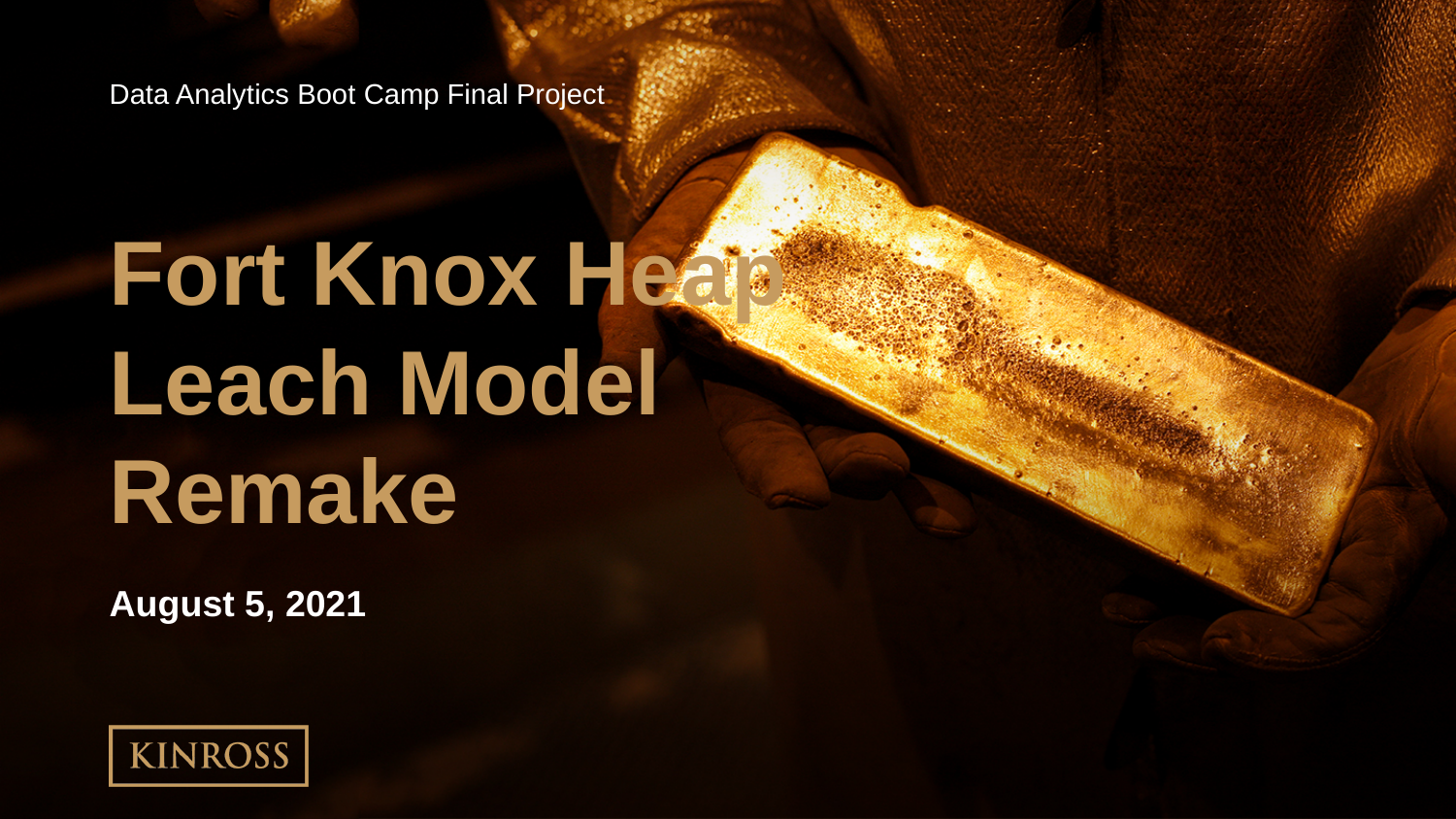

Data Analytics Boot Camp Final Project
# Fort Knox Heap Leach Model Remake
August 5, 2021

1